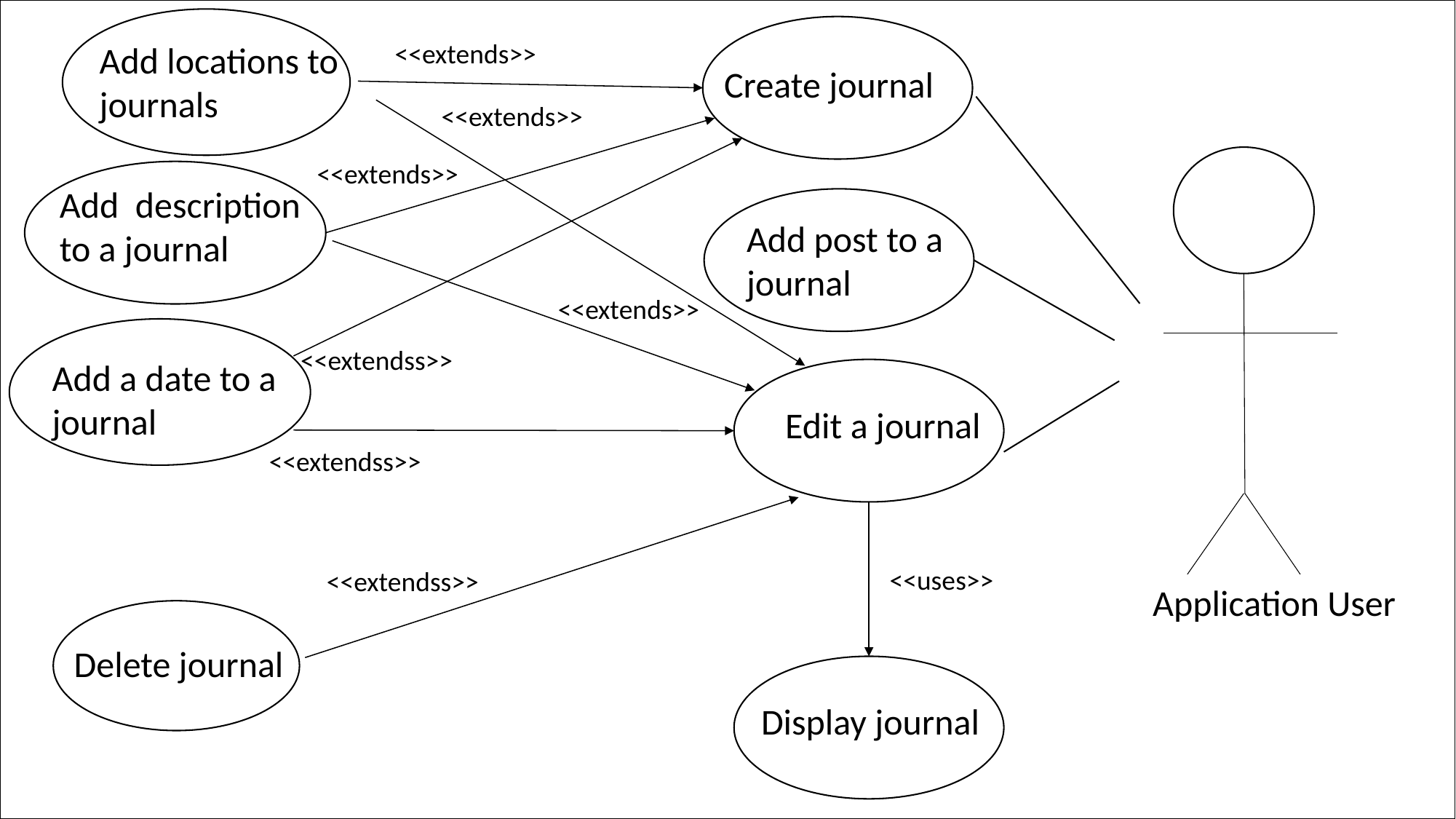

<<extends>>
Add locations to journals
Create journal
<<extends>>

<<extends>>

Add  description to a journal

Add post to a journal
<<extends>>

<<extendss>>
Add a date to a journal

Edit a journal
<<extendss>>
<<uses>>
<<extendss>>
Application User

Delete journal

Display journal